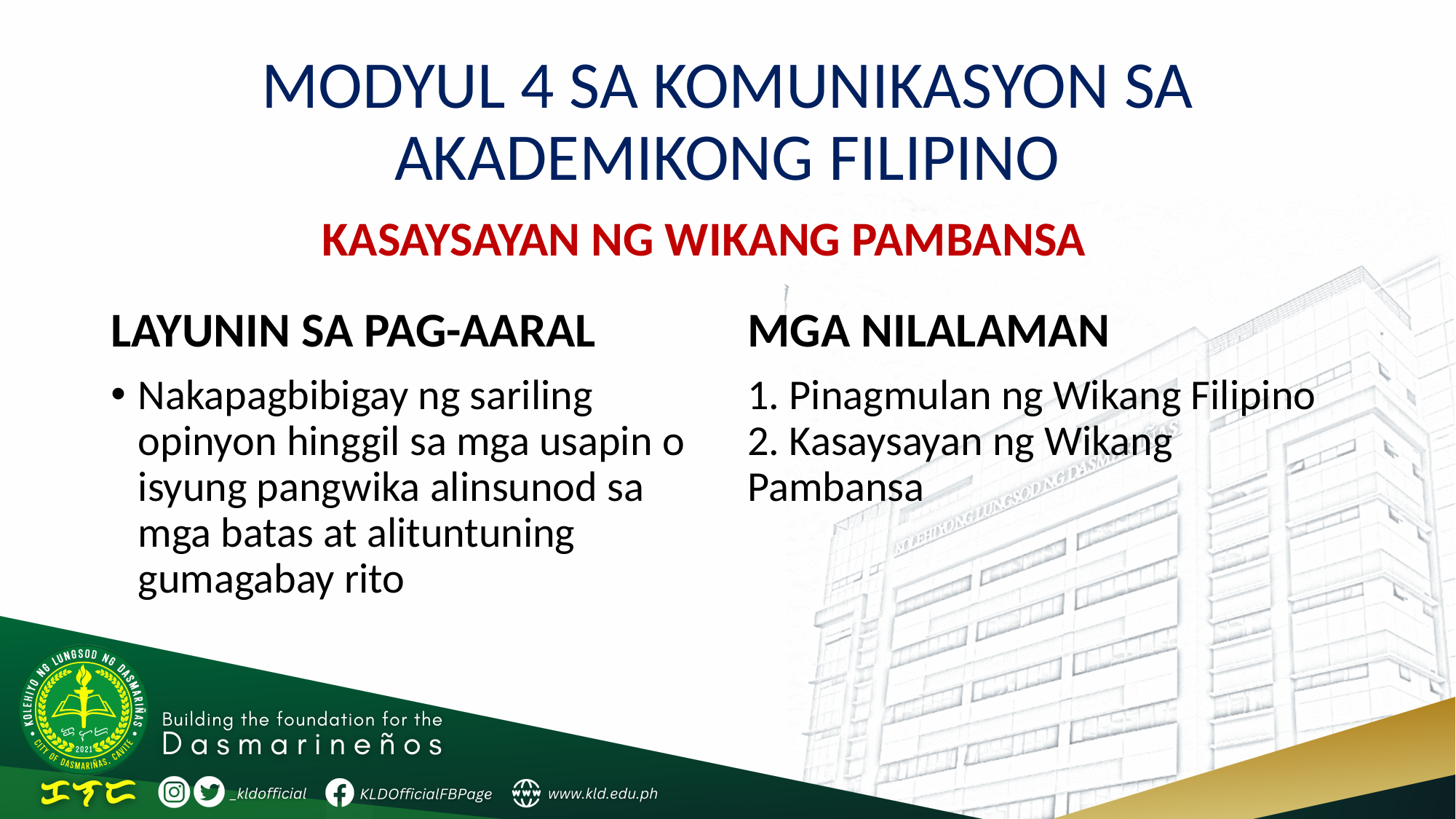

# MODYUL 4 SA KOMUNIKASYON SA AKADEMIKONG FILIPINO
KASAYSAYAN NG WIKANG PAMBANSA
LAYUNIN SA PAG-AARAL
Nakapagbibigay ng sariling opinyon hinggil sa mga usapin o isyung pangwika alinsunod sa mga batas at alituntuning gumagabay rito
MGA NILALAMAN
1. Pinagmulan ng Wikang Filipino 2. Kasaysayan ng Wikang Pambansa